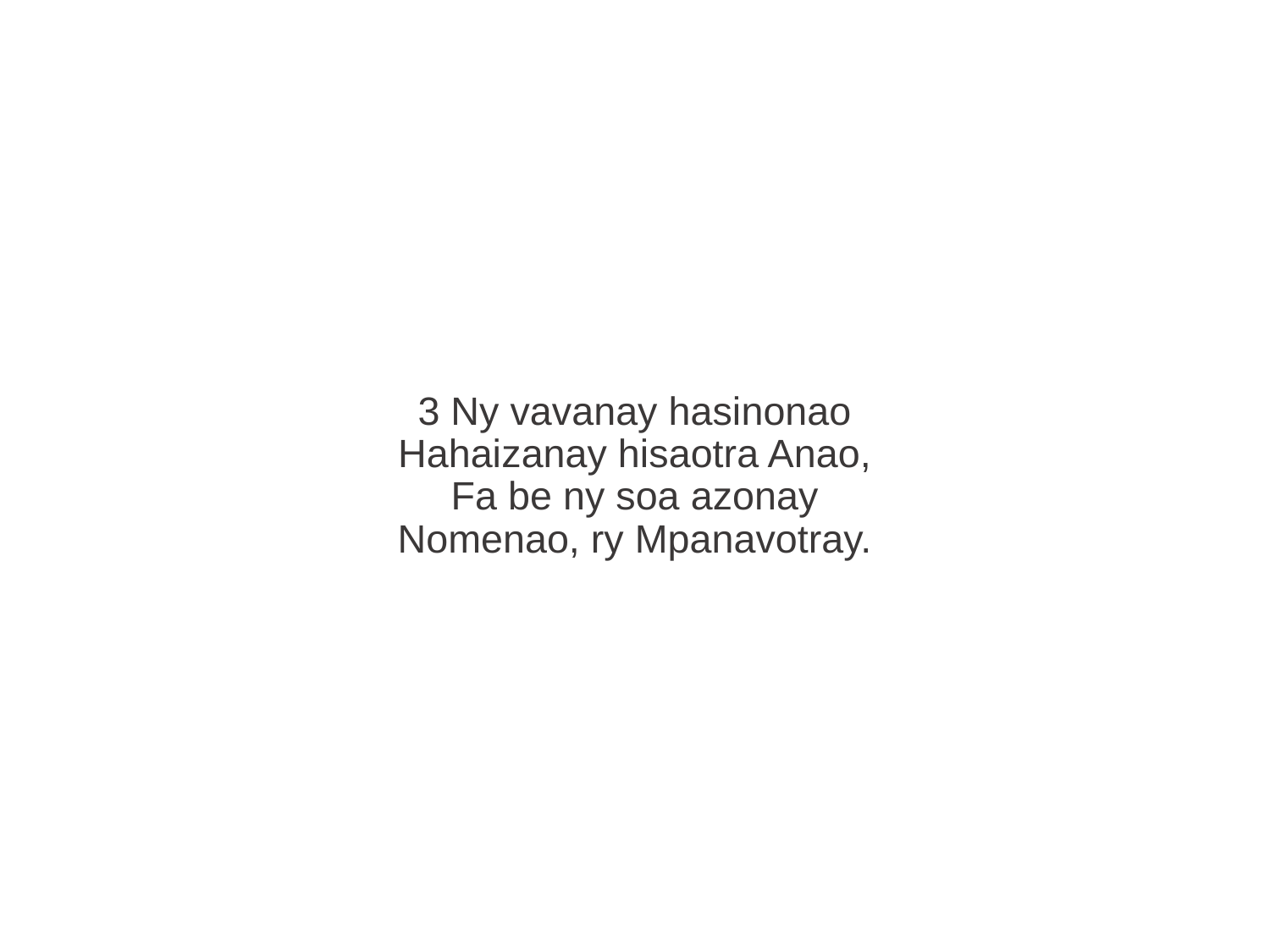

3 Ny vavanay hasinonao
Hahaizanay hisaotra Anao,
Fa be ny soa azonay
Nomenao, ry Mpanavotray.